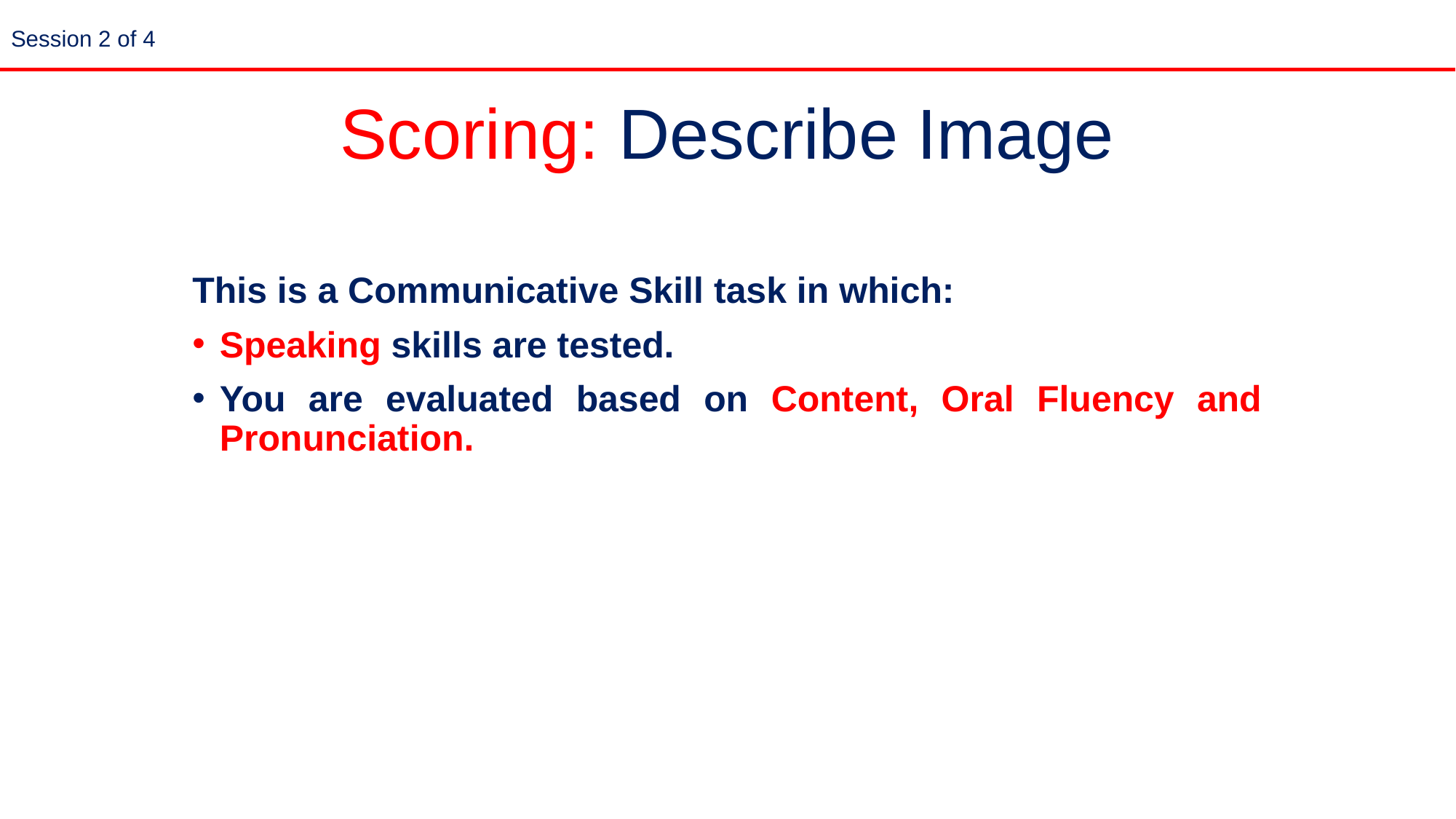

Session 2 of 4
Scoring: Describe Image
This is a Communicative Skill task in which:
Speaking skills are tested.
You are evaluated based on Content, Oral Fluency and Pronunciation.